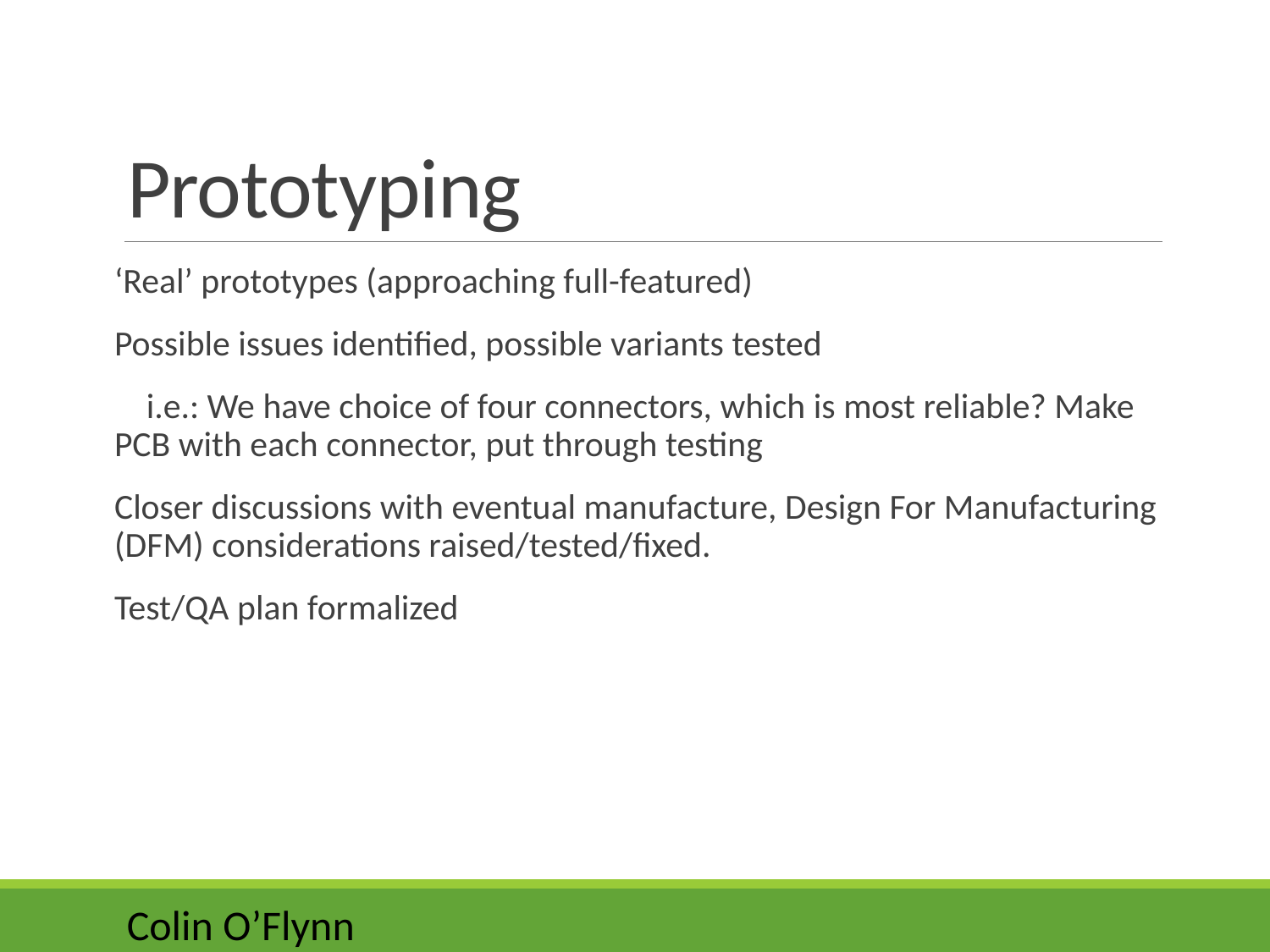

# Prototyping
‘Real’ prototypes (approaching full-featured)
Possible issues identified, possible variants tested
    i.e.: We have choice of four connectors, which is most reliable? Make PCB with each connector, put through testing
Closer discussions with eventual manufacture, Design For Manufacturing (DFM) considerations raised/tested/fixed.
Test/QA plan formalized